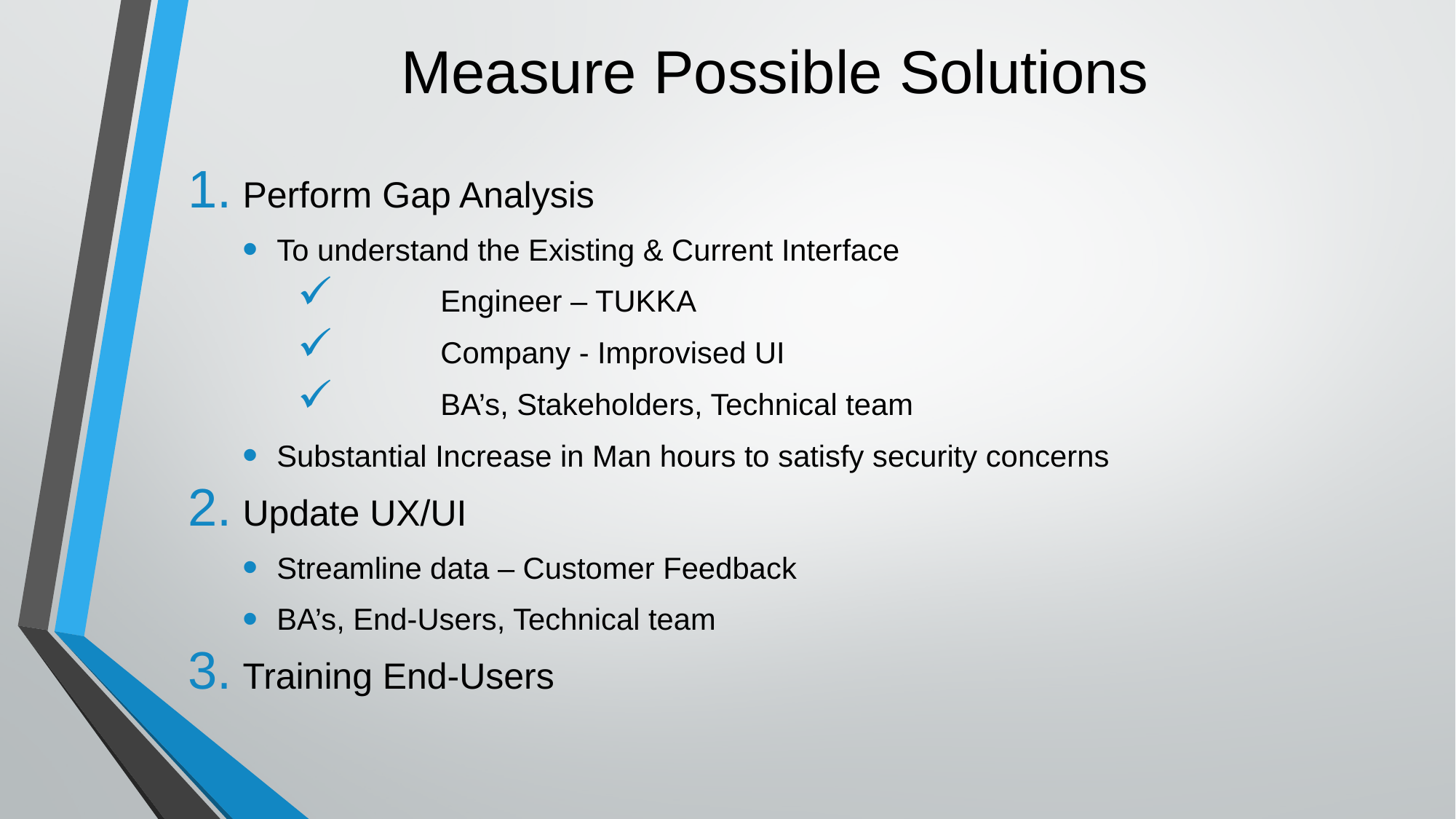

# Measure Possible Solutions
Perform Gap Analysis
To understand the Existing & Current Interface
	Engineer – TUKKA
	Company - Improvised UI
	BA’s, Stakeholders, Technical team
Substantial Increase in Man hours to satisfy security concerns
Update UX/UI
Streamline data – Customer Feedback
BA’s, End-Users, Technical team
Training End-Users